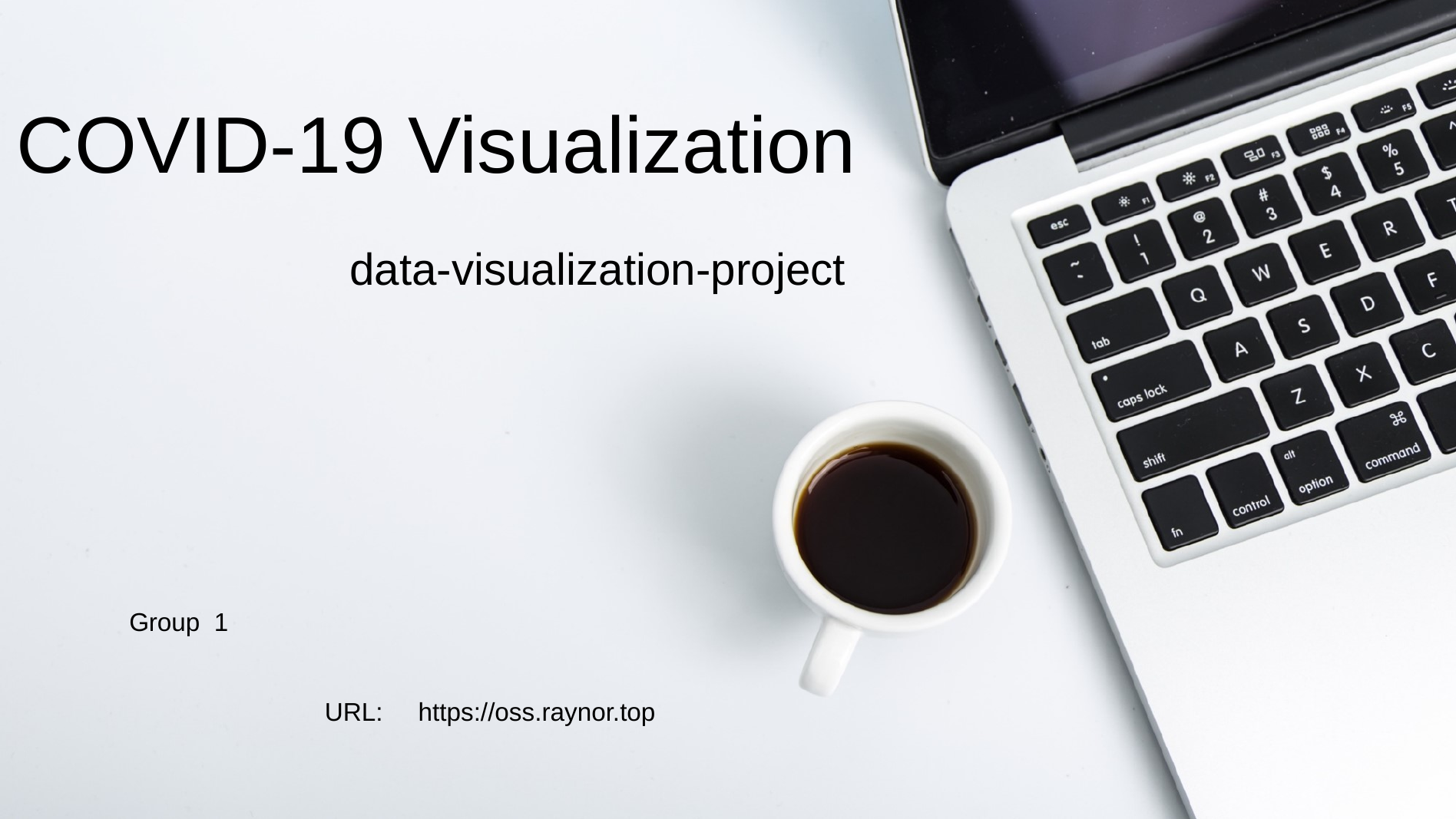

COVID-19 Visualization

data-visualization-project
Group  1

URL:     https://oss.raynor.top